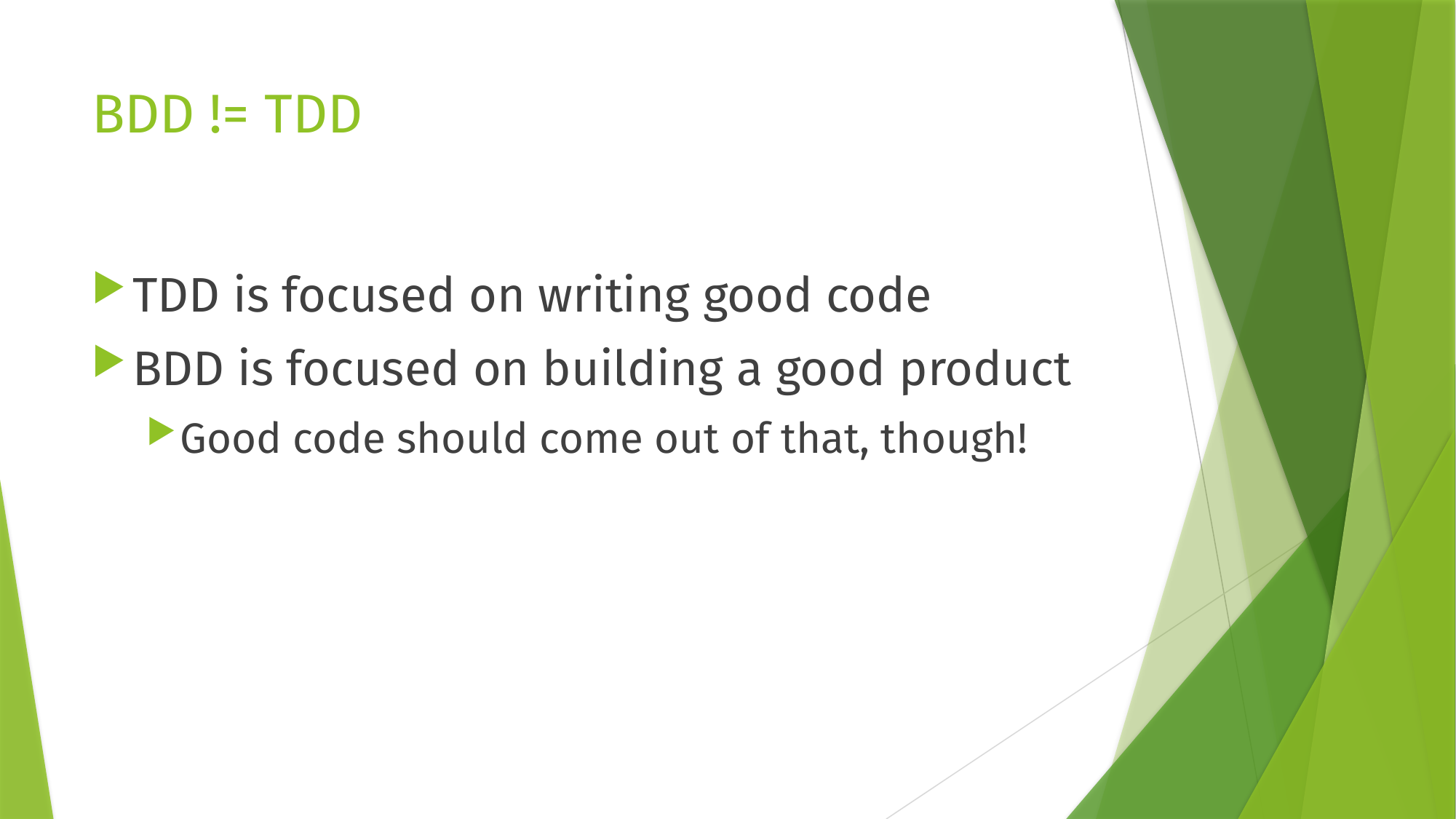

# BDD != TDD
TDD is focused on writing good code
BDD is focused on building a good product
Good code should come out of that, though!